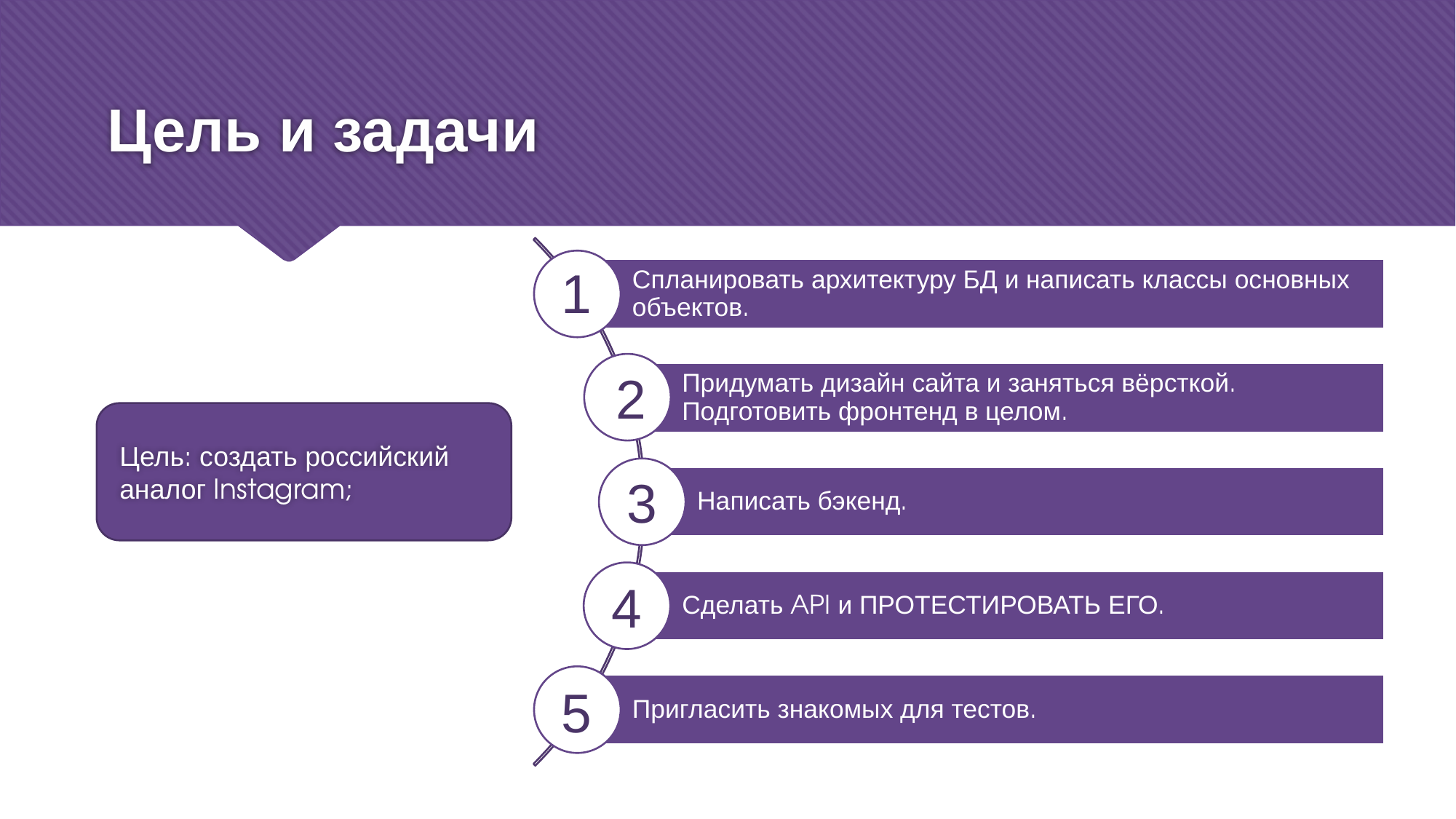

# Цель и задачи
Спланировать архитектуру БД и написать классы основных объектов.
Придумать дизайн сайта и заняться вёрсткой. Подготовить фронтенд в целом.
Написать бэкенд.
Сделать API и ПРОТЕСТИРОВАТЬ ЕГО.
Пригласить знакомых для тестов.
1
2
Цель: создать российский аналог Instagram;

3
4
5